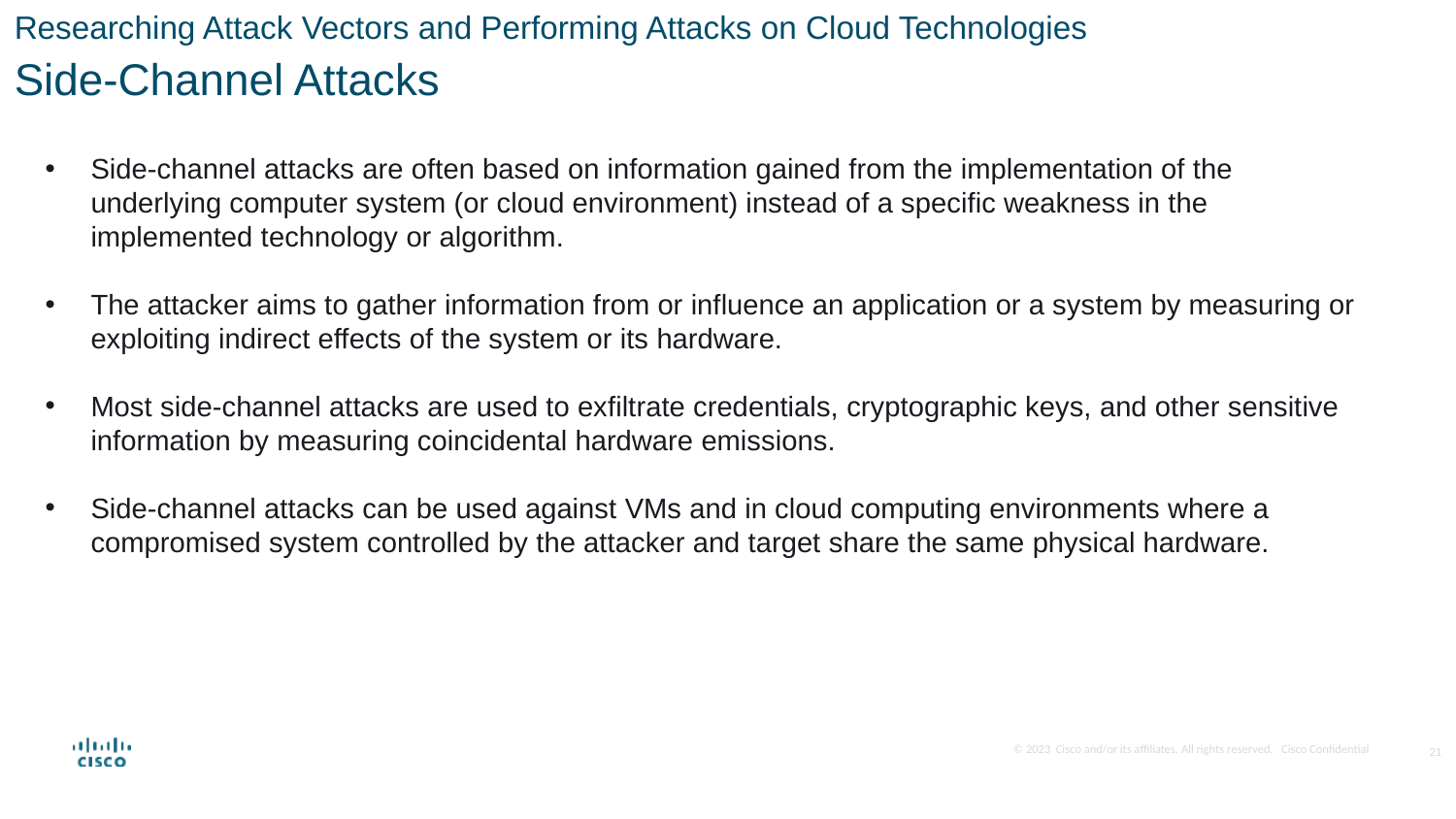

Researching Attack Vectors and Performing Attacks on Cloud Technologies
Side-Channel Attacks
Side-channel attacks are often based on information gained from the implementation of the underlying computer system (or cloud environment) instead of a specific weakness in the implemented technology or algorithm.

The attacker aims to gather information from or influence an application or a system by measuring or exploiting indirect effects of the system or its hardware.

Most side-channel attacks are used to exfiltrate credentials, cryptographic keys, and other sensitive information by measuring coincidental hardware emissions.

Side-channel attacks can be used against VMs and in cloud computing environments where a compromised system controlled by the attacker and target share the same physical hardware.
21